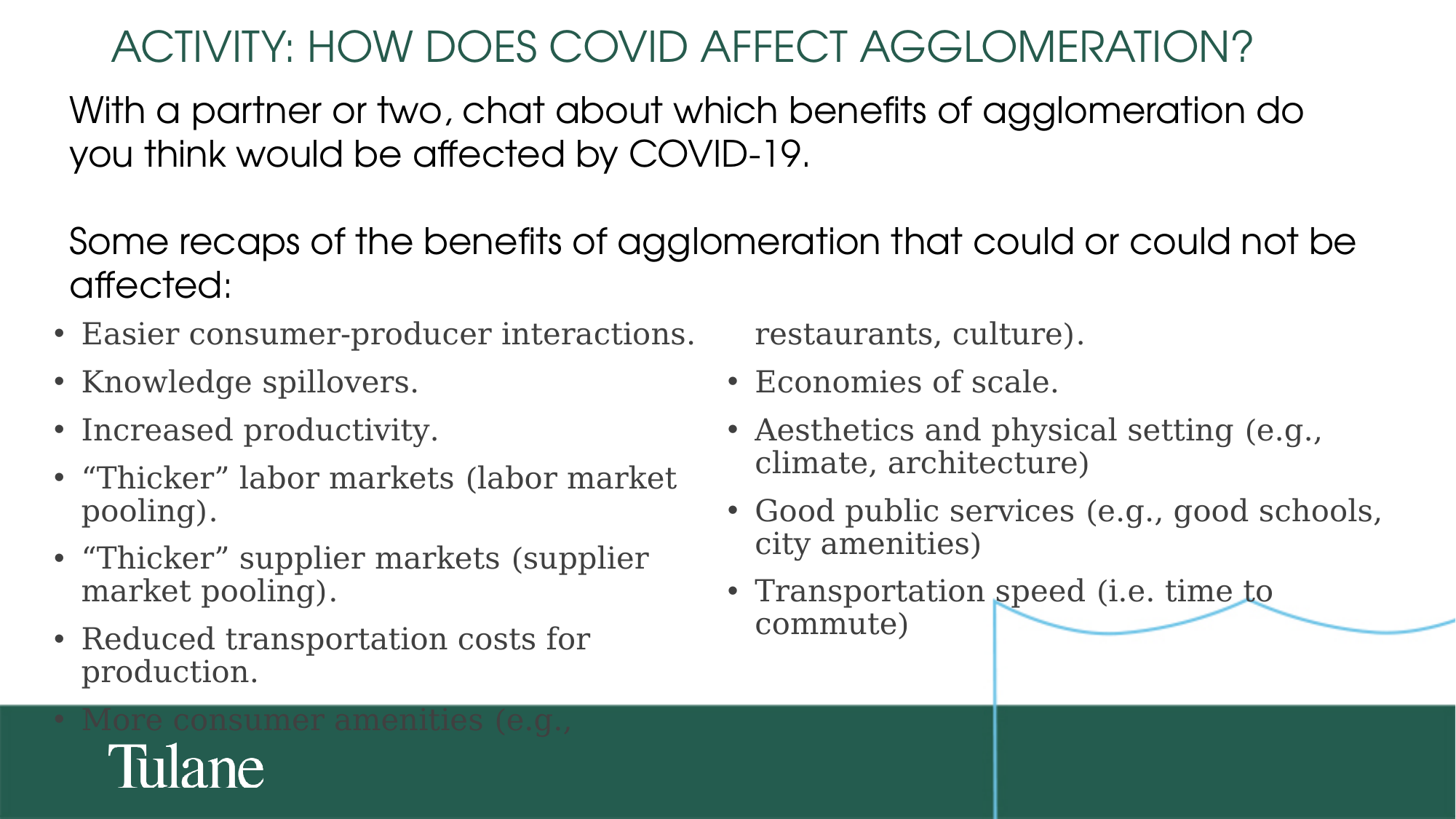

# Activity: How does COVID affect agglomeration?
With a partner or two, chat about which benefits of agglomeration do you think would be affected by COVID-19.

Some recaps of the benefits of agglomeration that could or could not be affected:

Easier consumer-producer interactions.
Knowledge spillovers.
Increased productivity.
“Thicker” labor markets (labor market pooling).
“Thicker” supplier markets (supplier market pooling).
Reduced transportation costs for production.
More consumer amenities (e.g., restaurants, culture).
Economies of scale.
Aesthetics and physical setting (e.g., climate, architecture)
Good public services (e.g., good schools, city amenities)
Transportation speed (i.e. time to commute)